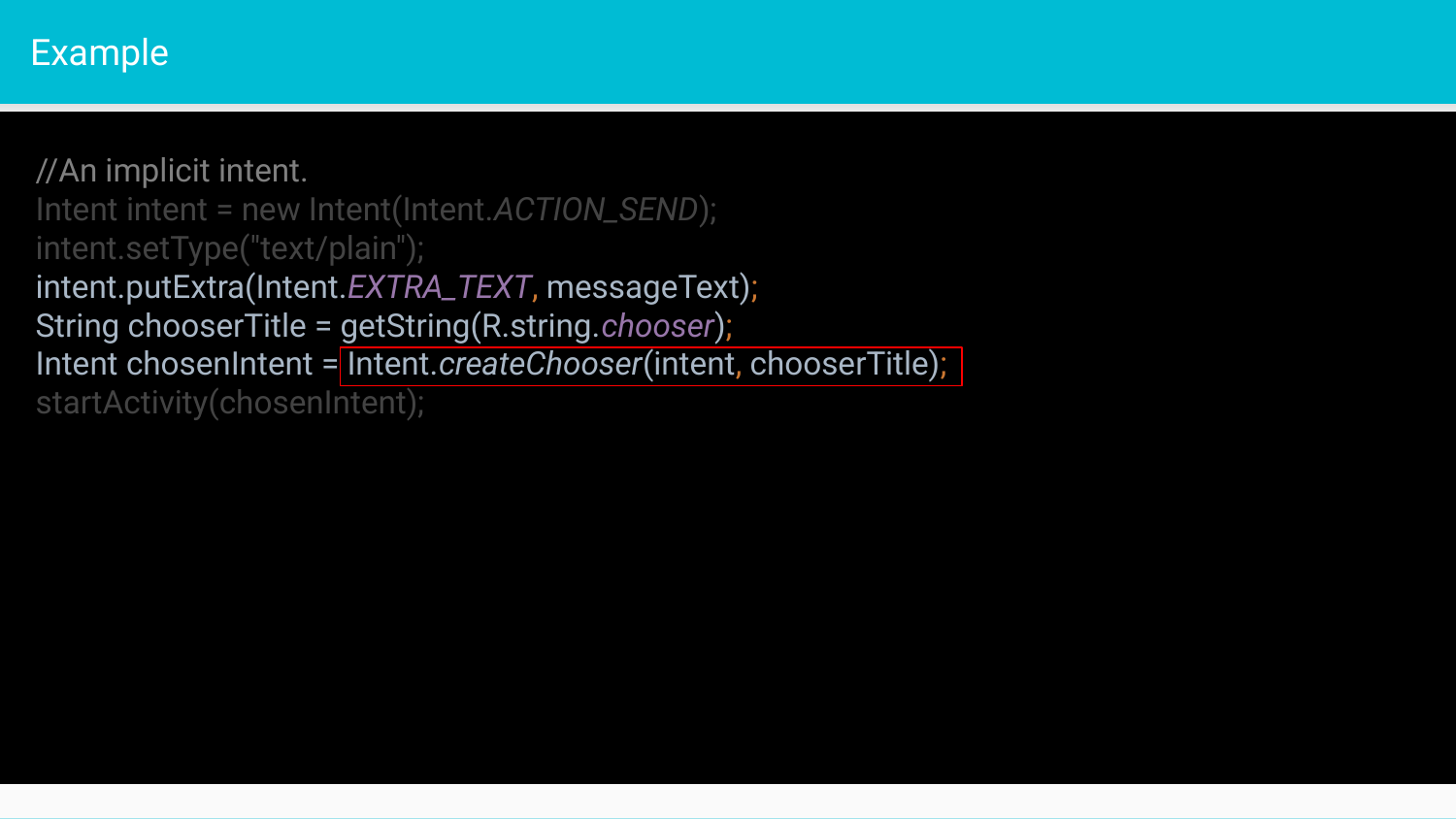

# Example

//An implicit intent.
Intent intent = new Intent(Intent.ACTION_SEND);
intent.setType("text/plain");
intent.putExtra(Intent.EXTRA_TEXT, messageText);
String chooserTitle = getString(R.string.chooser);
Intent chosenIntent = Intent.createChooser(intent, chooserTitle);
startActivity(chosenIntent);